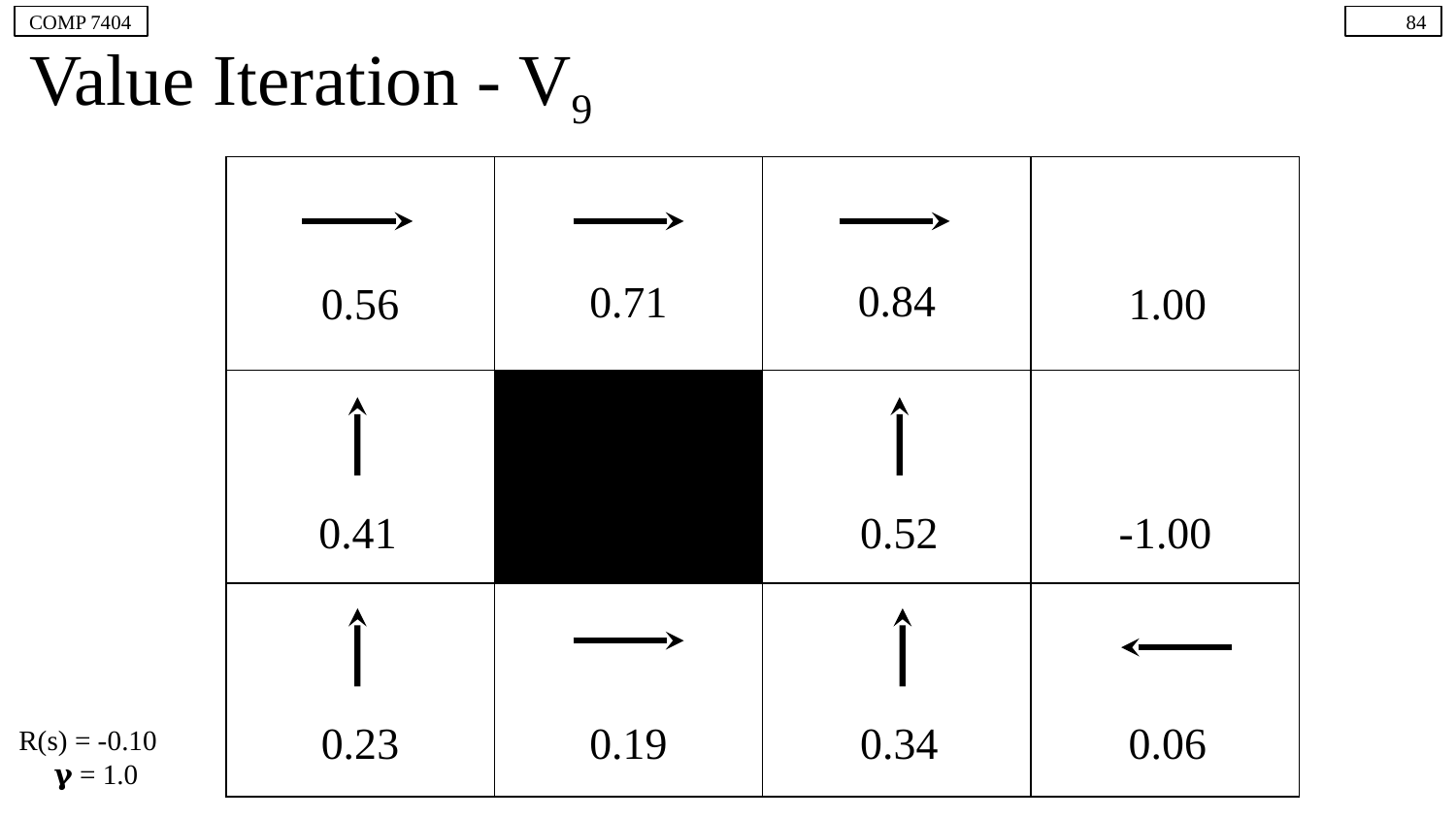

COMP 7404
84
# Value Iteration - V9
|  |  |  |  |
| --- | --- | --- | --- |
|  |  |  |  |
|  |  |  |  |
0.84
0.71
0.56
1.00

0.41
0.52
-1.00
R(s) = -0.10
     𝛄 = 1.0
0.23
0.19
0.34
0.06